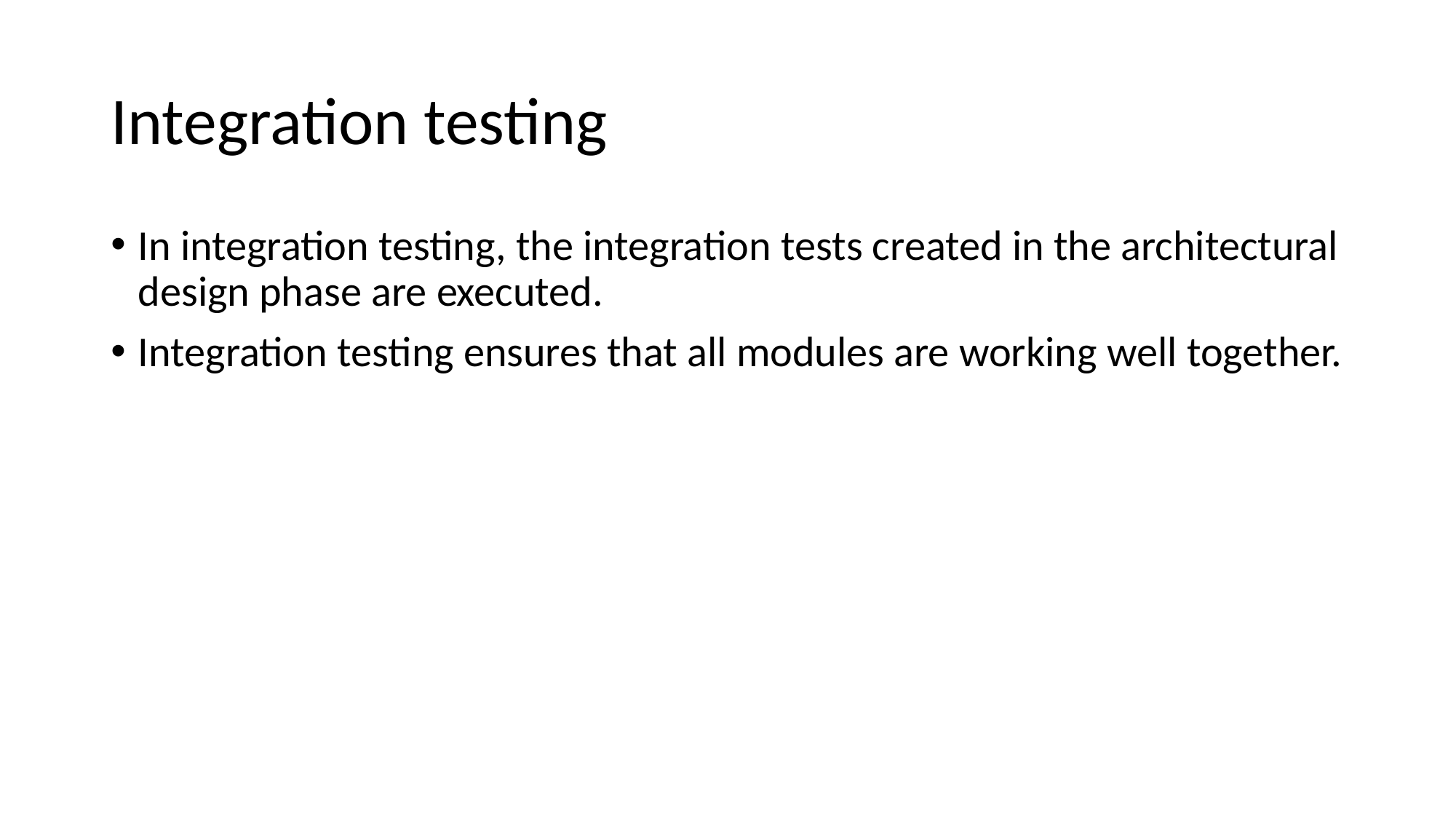

# Integration testing
In integration testing, the integration tests created in the architectural design phase are executed.
Integration testing ensures that all modules are working well together.